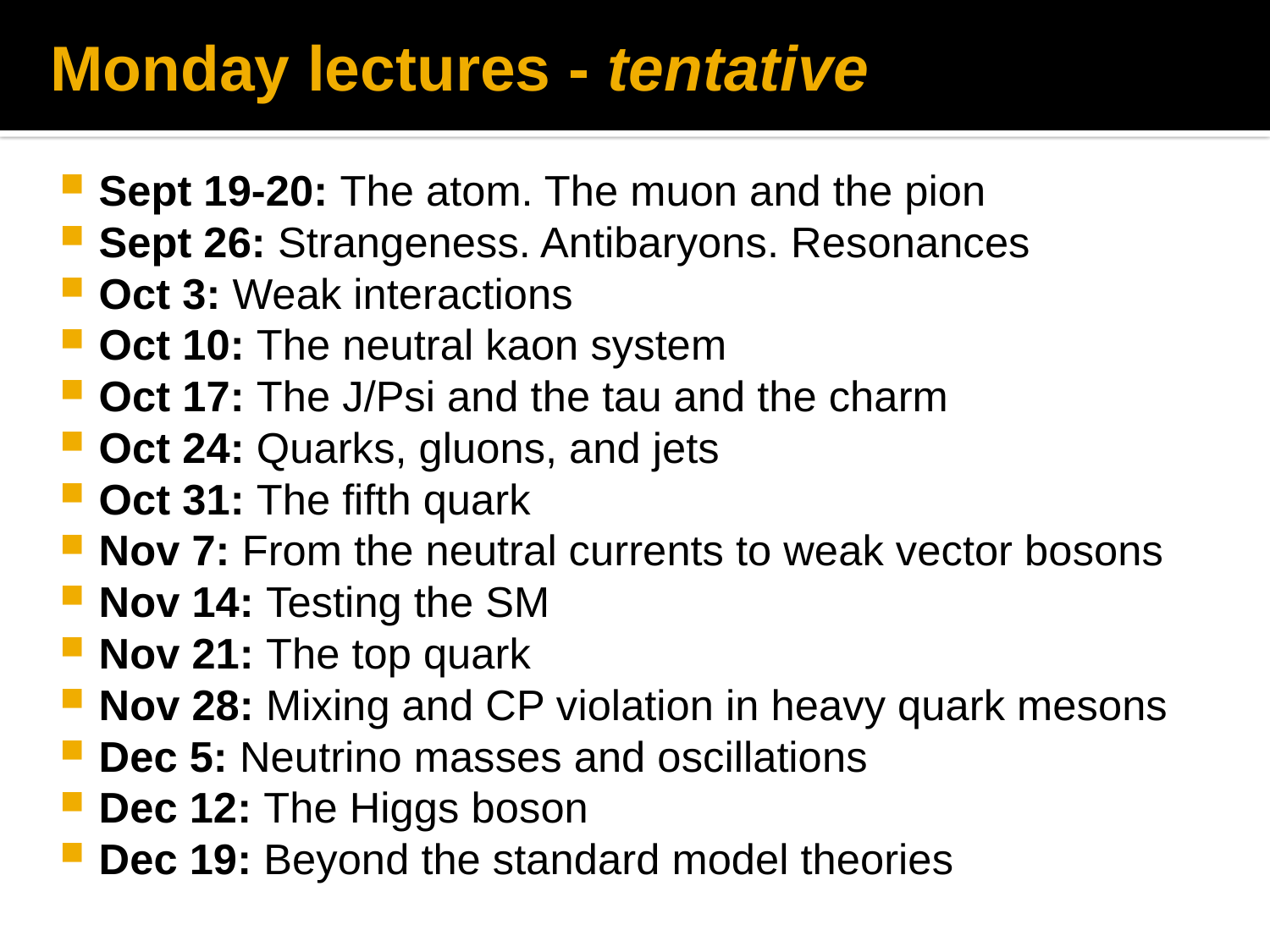

# Monday lectures - tentative
Sept 19-20: The atom. The muon and the pion
Sept 26: Strangeness. Antibaryons. Resonances
Oct 3: Weak interactions
Oct 10: The neutral kaon system
Oct 17: The J/Psi and the tau and the charm
Oct 24: Quarks, gluons, and jets
Oct 31: The fifth quark
Nov 7: From the neutral currents to weak vector bosons
Nov 14: Testing the SM
Nov 21: The top quark
Nov 28: Mixing and CP violation in heavy quark mesons
Dec 5: Neutrino masses and oscillations
Dec 12: The Higgs boson
Dec 19: Beyond the standard model theories